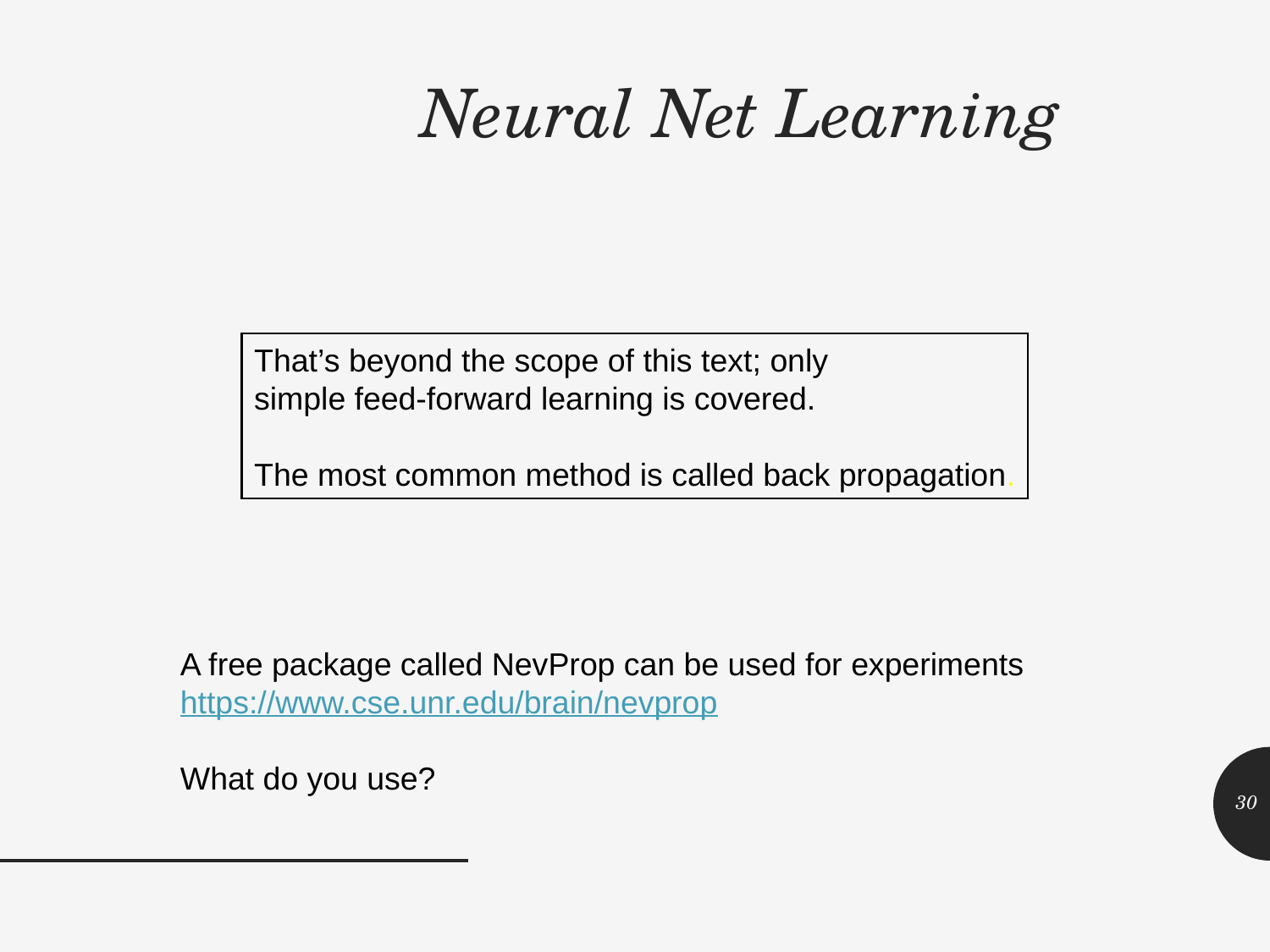

# Neural Net Learning
That’s beyond the scope of this text; only
simple feed-forward learning is covered.

The most common method is called back propagation.
A free package called NevProp can be used for experiments
https://www.cse.unr.edu/brain/nevprop

What do you use?
30